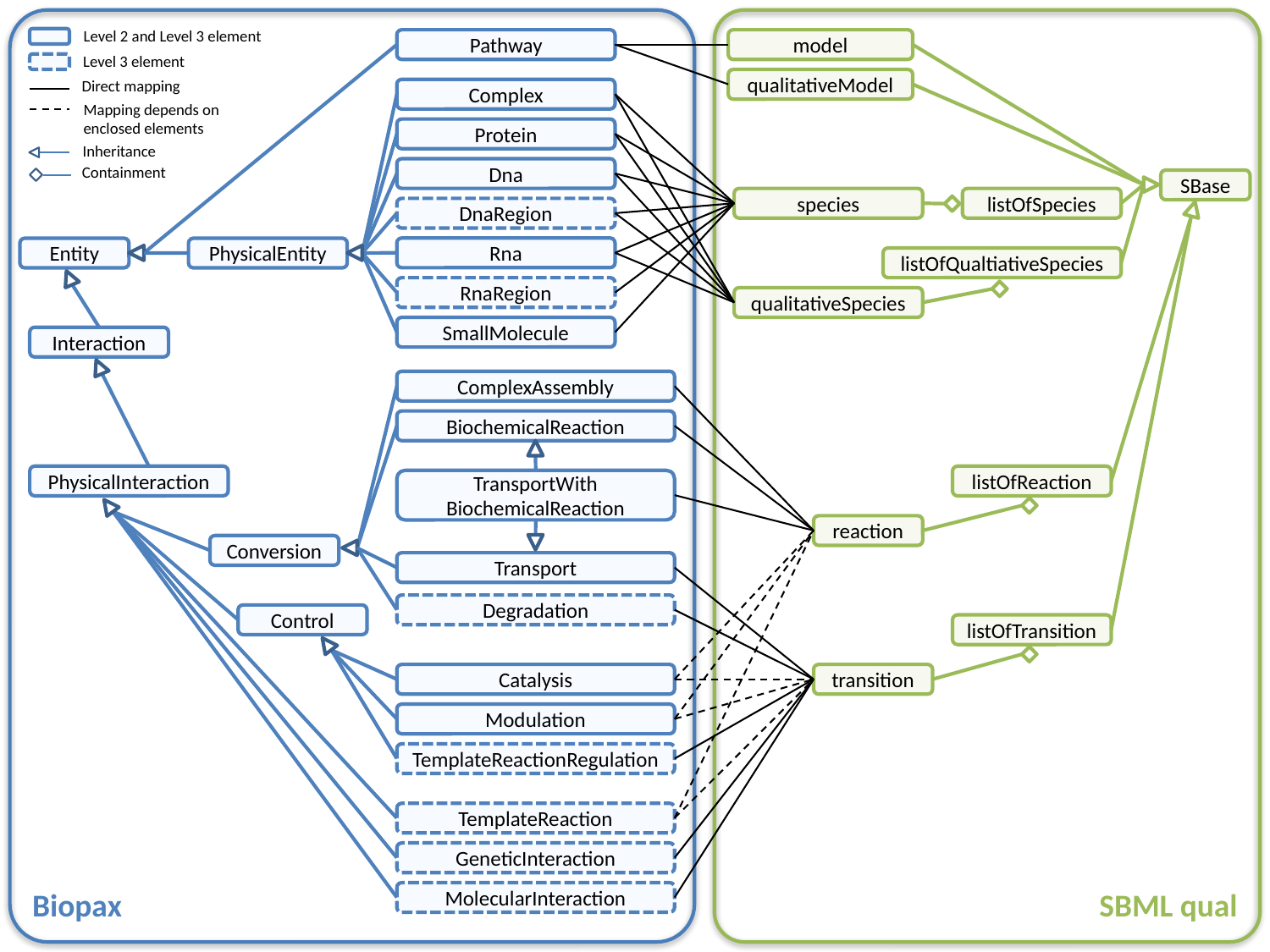

Level 2 and Level 3 element

Pathway
model
Level 3 element

Direct mapping
qualitativeModel
Complex
Mapping depends on
enclosed elements
Protein
Inheritance

Containment
Dna

SBase

species
listOfSpecies

DnaRegion

Rna
Entity
PhysicalEntity

listOfQualtiativeSpecies

RnaRegion

qualitativeSpecies
SmallMolecule
Interaction

ComplexAssembly
BiochemicalReaction

PhysicalInteraction
listOfReaction
TransportWith
BiochemicalReaction

reaction

Conversion

Transport
Degradation
Control
listOfTransition

Catalysis
transition
Modulation
TemplateReactionRegulation
TemplateReaction
GeneticInteraction
Biopax
SBML qual
MolecularInteraction